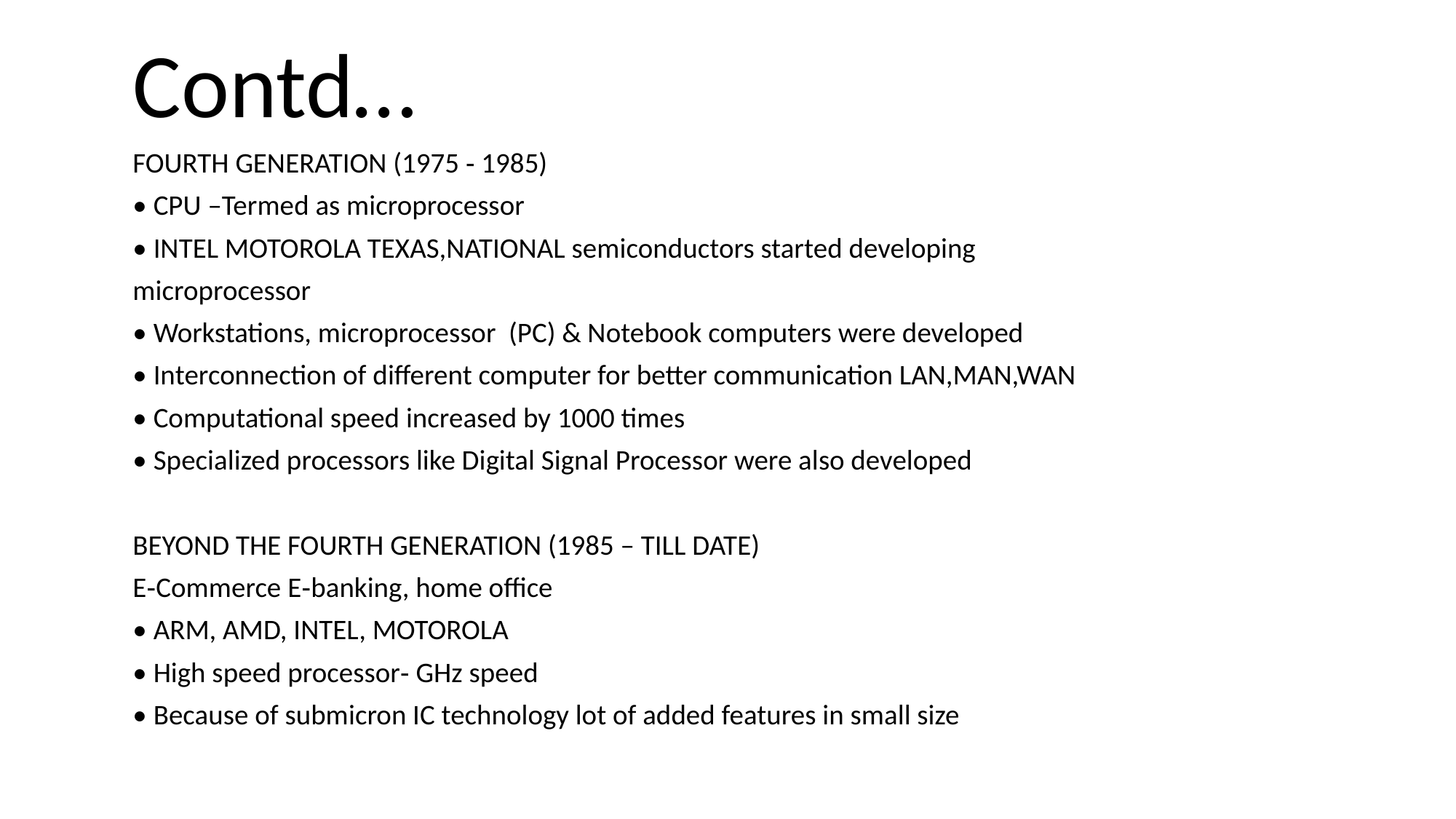

# Contd…
FOURTH GENERATION (1975 ‐ 1985)
• CPU –Termed as microprocessor
• INTEL MOTOROLA TEXAS,NATIONAL semiconductors started developing
microprocessor
• Workstations, microprocessor  (PC) & Notebook computers were developed
• Interconnection of different computer for better communication LAN,MAN,WAN
• Computational speed increased by 1000 times
• Specialized processors like Digital Signal Processor were also developed

BEYOND THE FOURTH GENERATION (1985 – TILL DATE)
E‐Commerce E‐banking, home office
• ARM, AMD, INTEL, MOTOROLA
• High speed processor‐ GHz speed
• Because of submicron IC technology lot of added features in small size